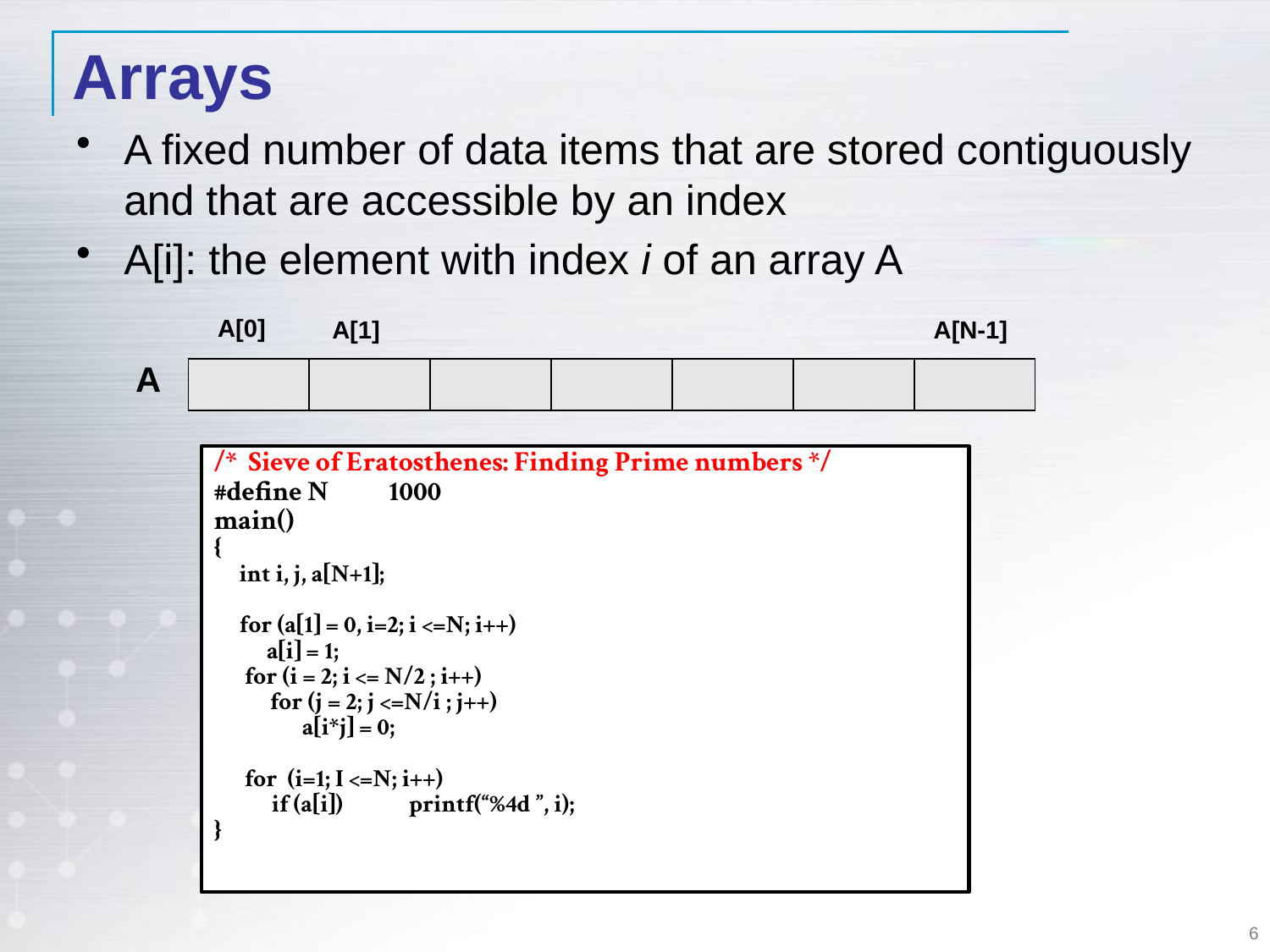

# Arrays
A fixed number of data items that are stored contiguously and that are accessible by an index
A[i]: the element with index i of an array A

A[0]
A[1]
A[N-1]
A
|  |  |  |  |  |  |  |
| --- | --- | --- | --- | --- | --- | --- |
/*  Sieve of Eratosthenes: Finding Prime numbers */
#define N	1000
main()
{
     int i, j, a[N+1];

     for (a[1] = 0, i=2; i <=N; i++)
	 a[i] = 1;
      for (i = 2; i <= N/2 ; i++)
           for (j = 2; j <=N/i ; j++)
	        a[i*j] = 0;

      for  (i=1; I <=N; i++)
	  if (a[i])	    printf(“%4d ”, i);
}

6